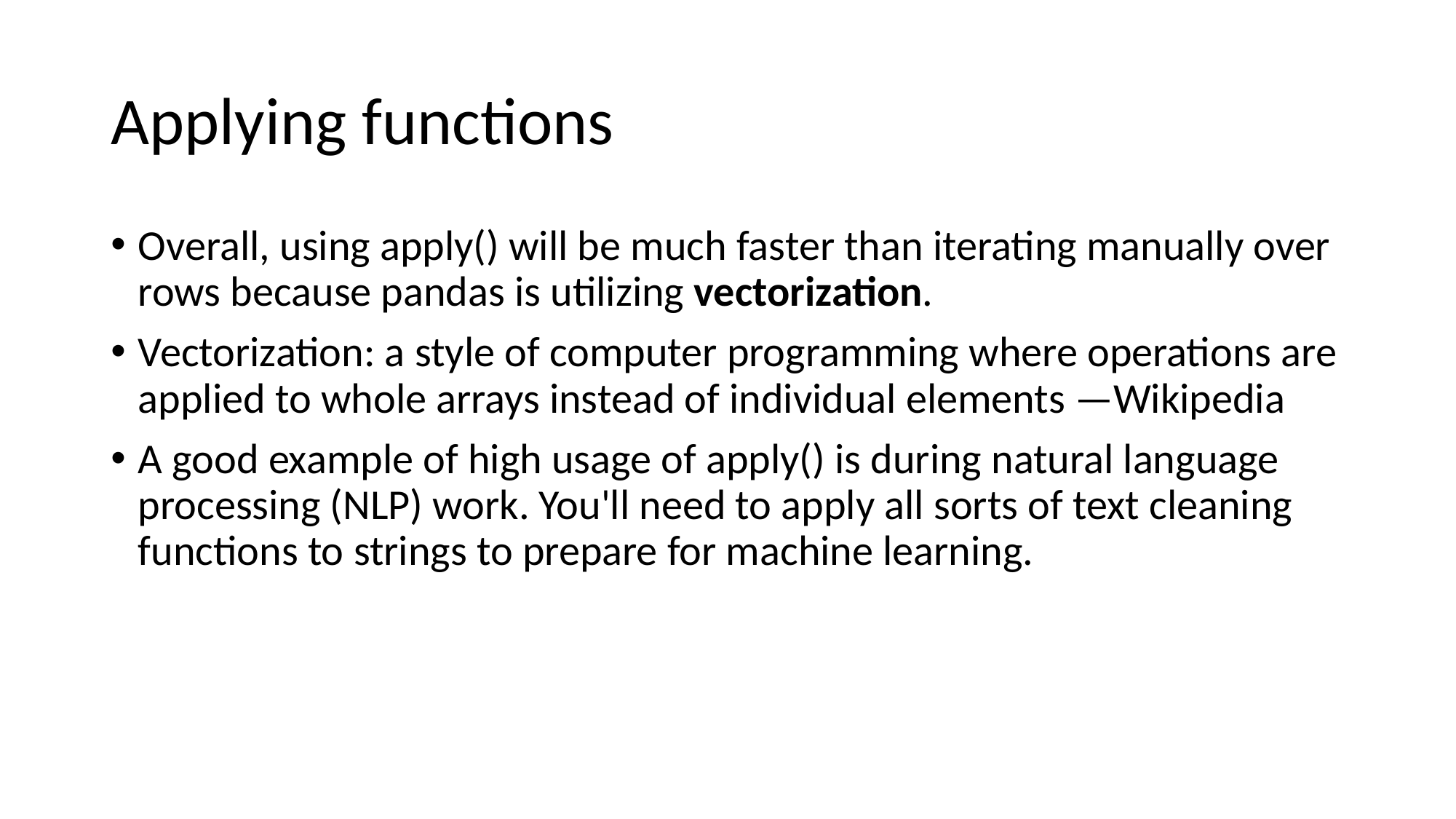

# Applying functions
Overall, using apply() will be much faster than iterating manually over rows because pandas is utilizing vectorization.
Vectorization: a style of computer programming where operations are applied to whole arrays instead of individual elements —Wikipedia
A good example of high usage of apply() is during natural language processing (NLP) work. You'll need to apply all sorts of text cleaning functions to strings to prepare for machine learning.